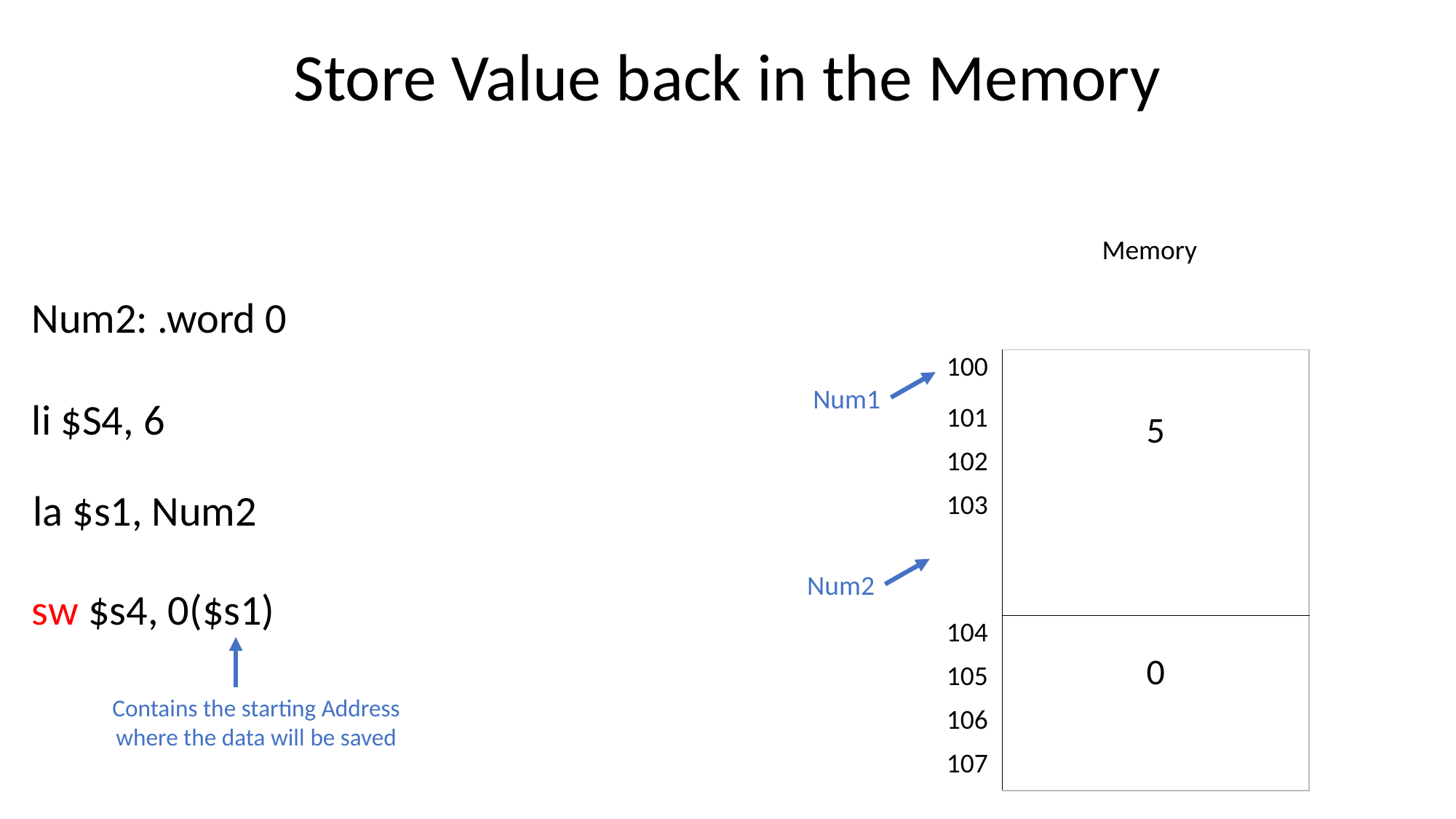

# Store Value back in the Memory
Memory
Num2: .word 0

li $S4, 6

| 100 | 5 |
| --- | --- |
| 101 | 8 bits |
| 102 | 8 bits |
| 103 | 8 bits |
| 104 | 0 |
| 105 |  |
| 106 |  |
| 107 |  |
Num1
la $s1, Num2

Num2
sw $s4, 0($s1)

Contains the starting Address where the data will be saved